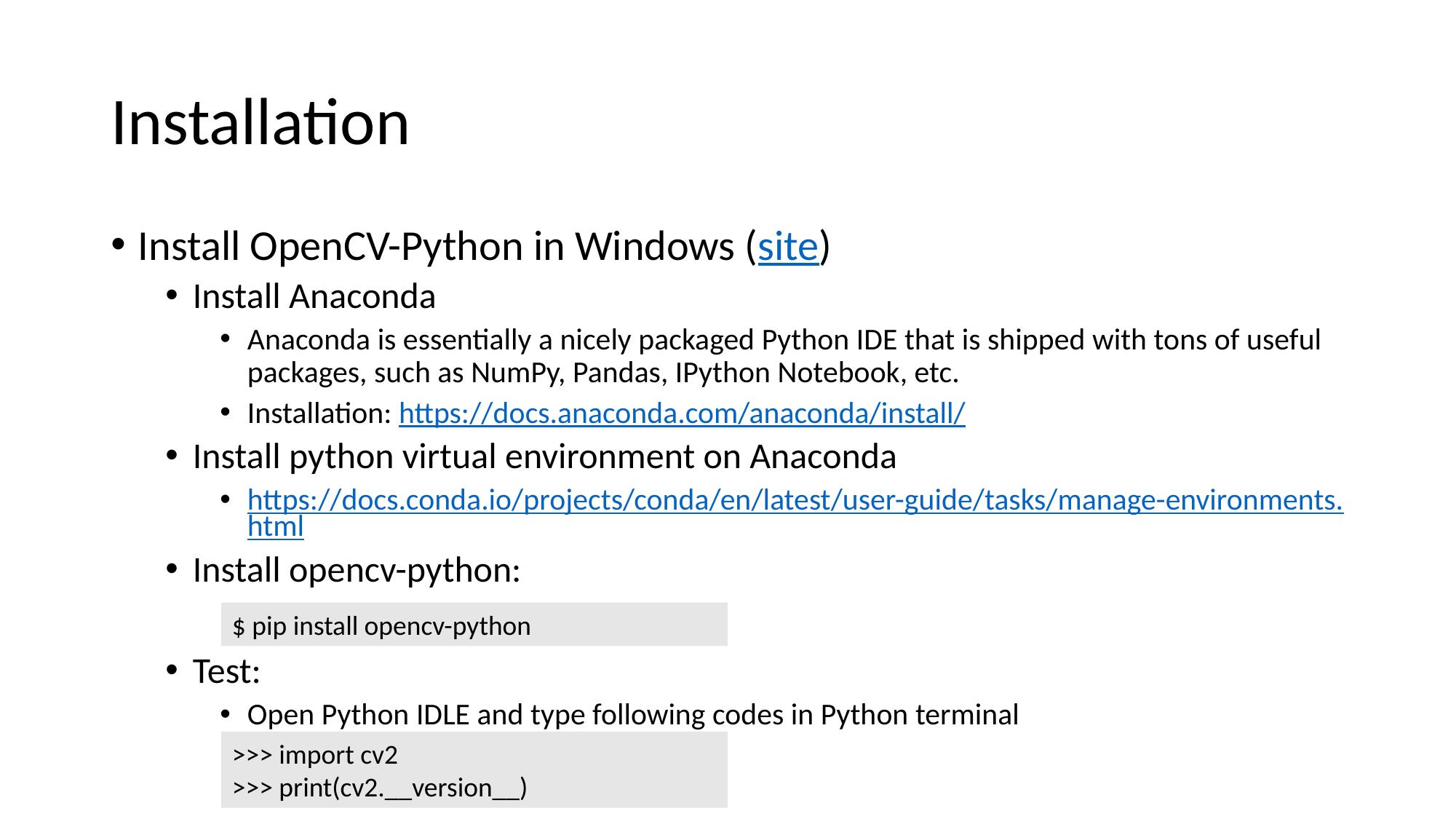

# Installation
Install OpenCV-Python in Windows (site)
Install Anaconda
Anaconda is essentially a nicely packaged Python IDE that is shipped with tons of useful packages, such as NumPy, Pandas, IPython Notebook, etc.
Installation: https://docs.anaconda.com/anaconda/install/
Install python virtual environment on Anaconda
https://docs.conda.io/projects/conda/en/latest/user-guide/tasks/manage-environments.html
Install opencv-python:

Test:
Open Python IDLE and type following codes in Python terminal

$ pip install opencv-python
>>> import cv2
>>> print(cv2.__version__)